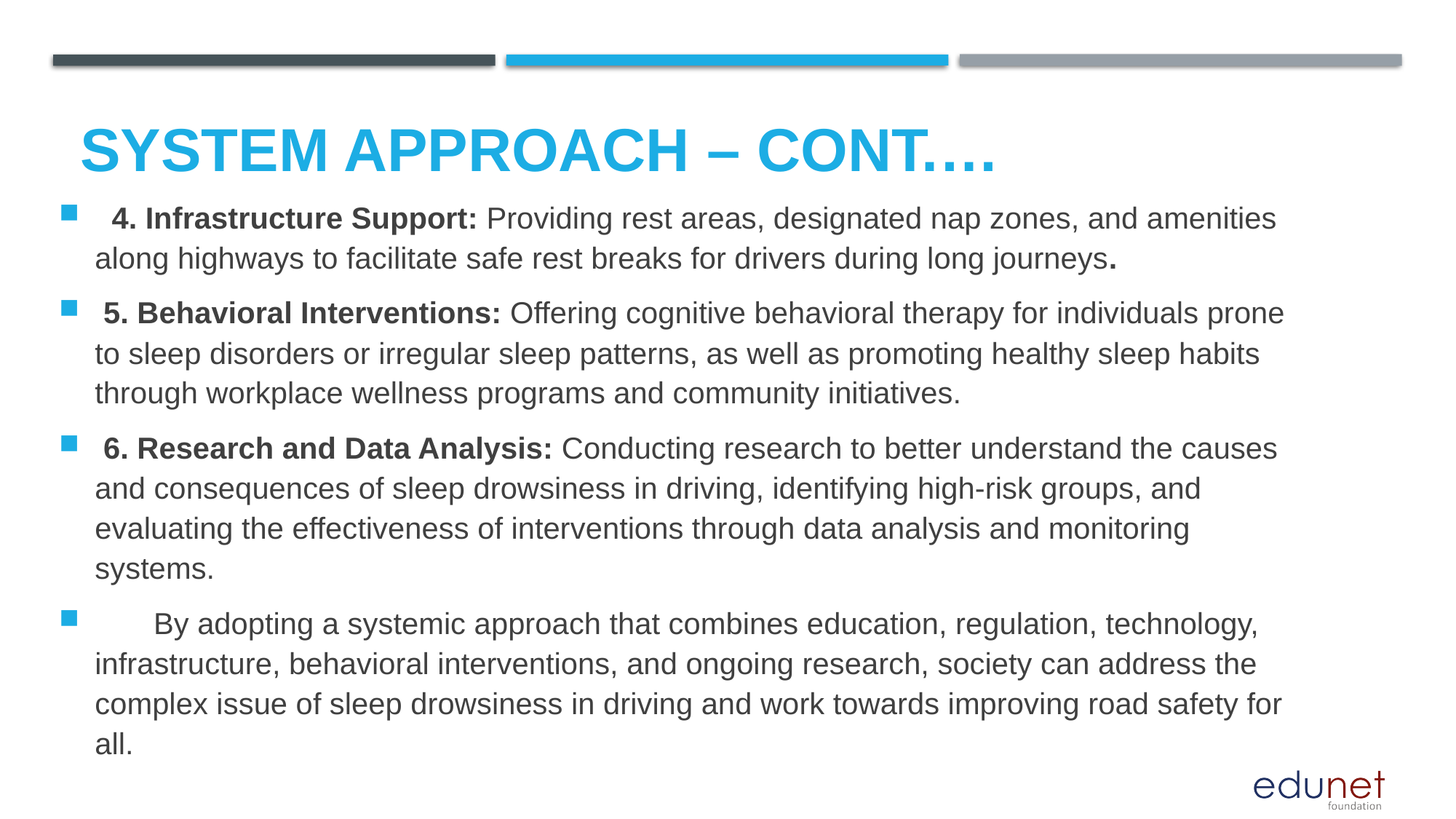

4. Infrastructure Support: Providing rest areas, designated nap zones, and amenities along highways to facilitate safe rest breaks for drivers during long journeys.
 5. Behavioral Interventions: Offering cognitive behavioral therapy for individuals prone to sleep disorders or irregular sleep patterns, as well as promoting healthy sleep habits through workplace wellness programs and community initiatives.
 6. Research and Data Analysis: Conducting research to better understand the causes and consequences of sleep drowsiness in driving, identifying high-risk groups, and evaluating the effectiveness of interventions through data analysis and monitoring systems.
       By adopting a systemic approach that combines education, regulation, technology, infrastructure, behavioral interventions, and ongoing research, society can address the complex issue of sleep drowsiness in driving and work towards improving road safety for all.
# SYSTEM Approach – Cont.…